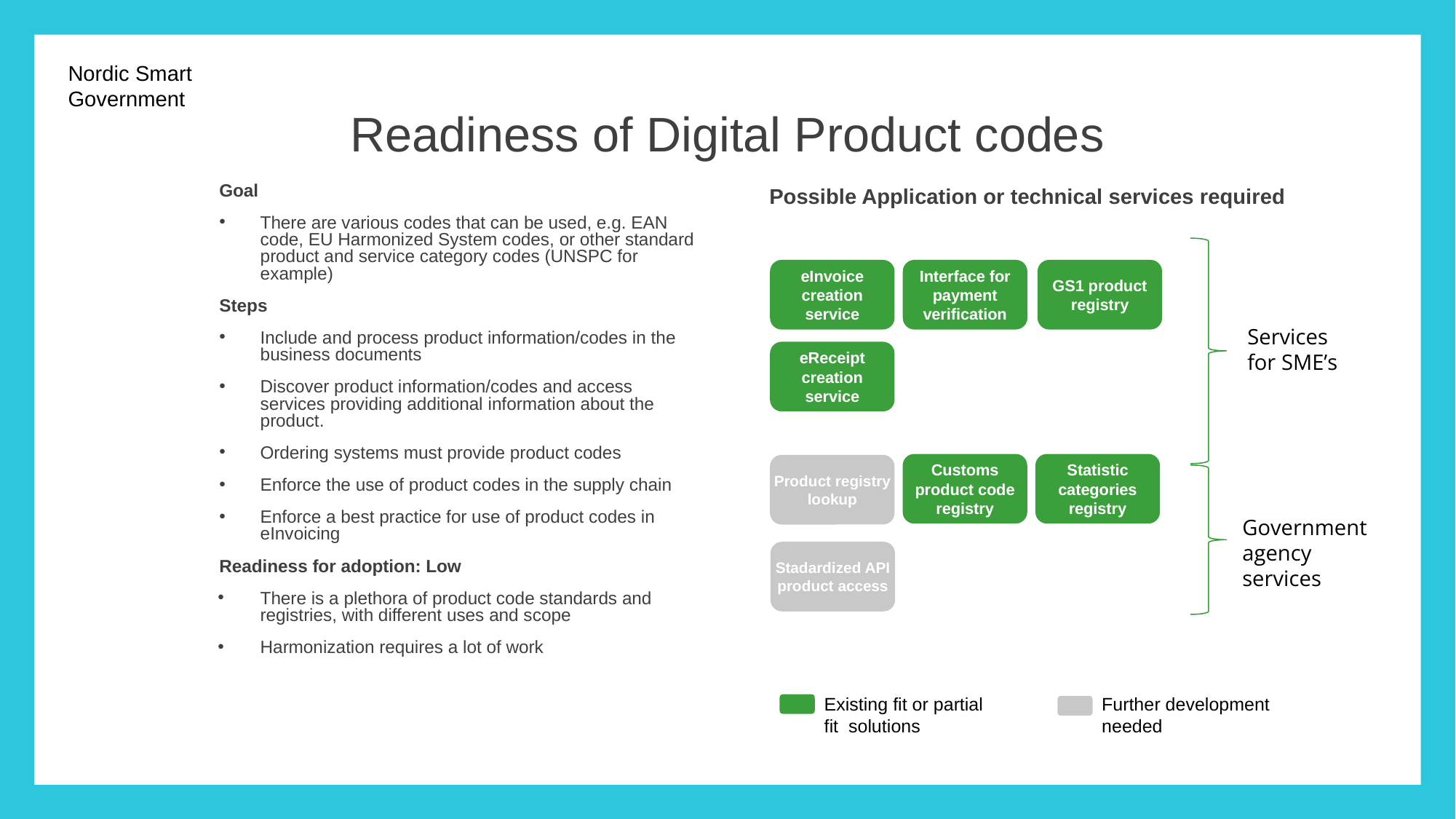

Readiness of Digital Product codes
Goal
There are various codes that can be used, e.g. EAN code, EU Harmonized System codes, or other standard product and service category codes (UNSPC for example)
Steps
Include and process product information/codes in the business documents
Discover product information/codes and access services providing additional information about the product.
Ordering systems must provide product codes
Enforce the use of product codes in the supply chain
Enforce a best practice for use of product codes in eInvoicing
Readiness for adoption: Low
There is a plethora of product code standards and registries, with different uses and scope
Harmonization requires a lot of work

Possible Application or technical services required

eInvoice creation service
Interface for payment verification
GS1 product registry
Services for SME’s
eReceipt creation service
Customs product code registry
Statistic categories registry
Product registry lookup

Government agency services
Stadardized API product access
Existing fit or partial fit  solutions
Further development needed